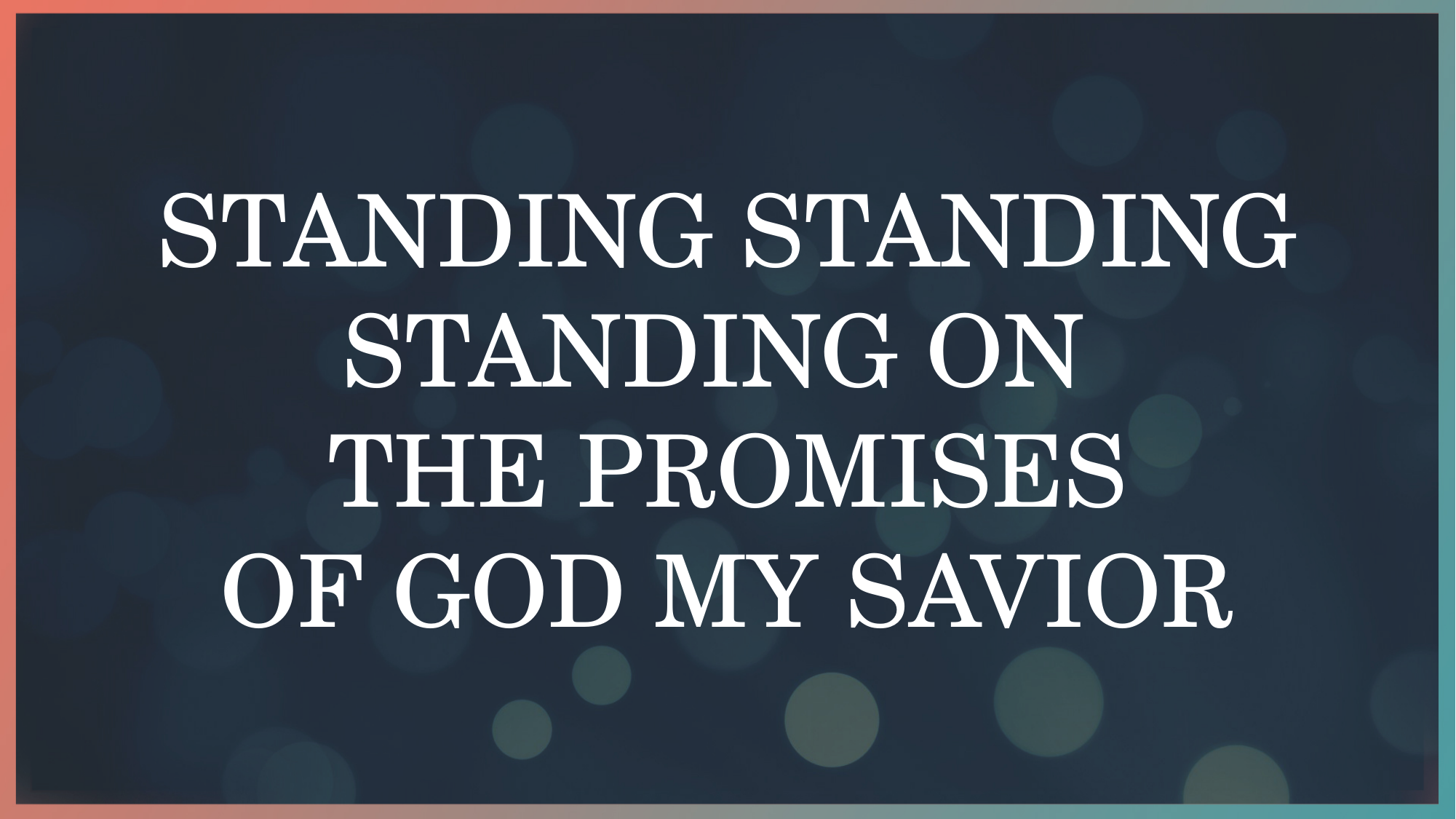

STANDING STANDING
STANDING ON
THE PROMISES
OF GOD MY SAVIOR